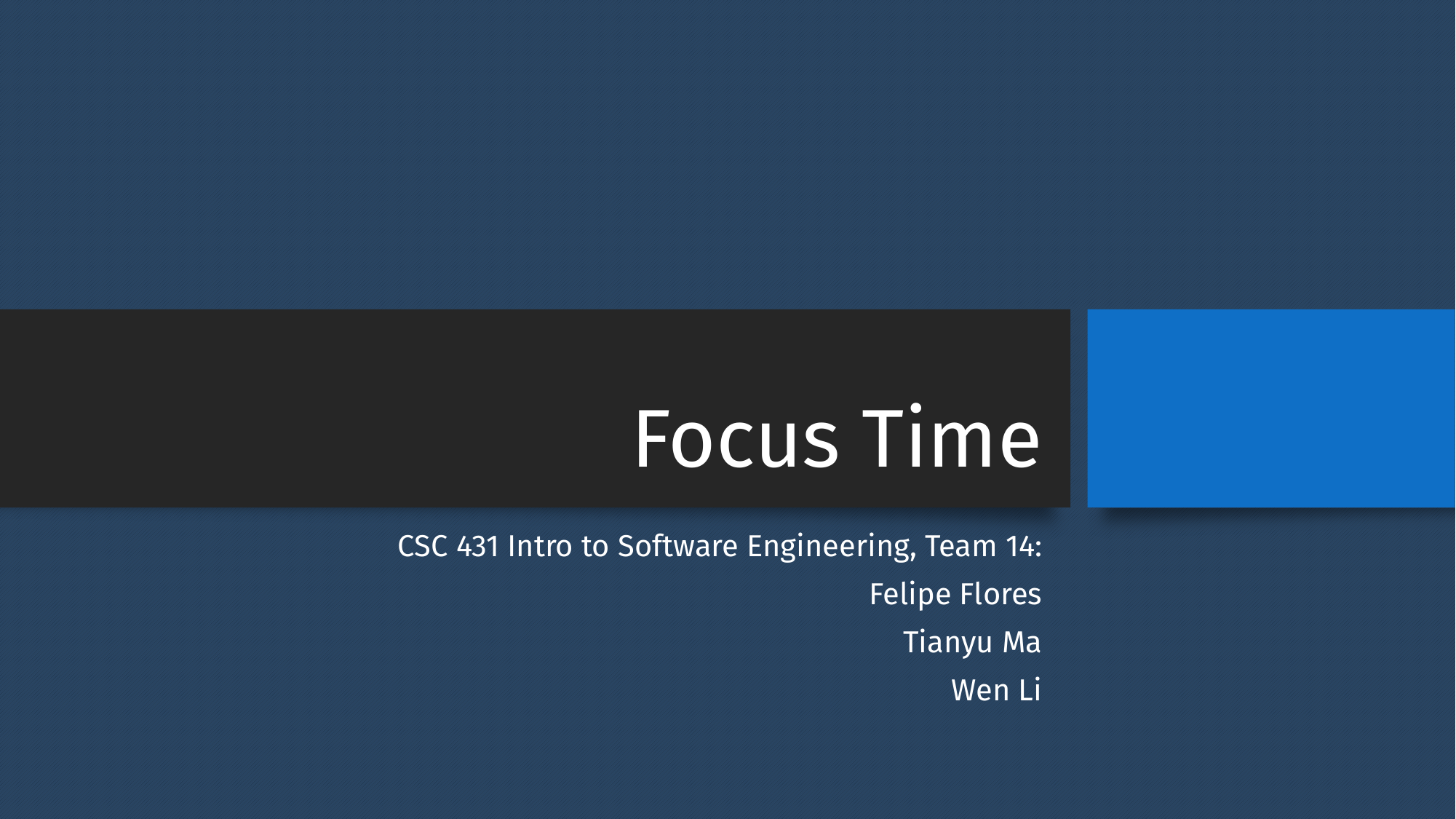

# Focus Time
CSC 431 Intro to Software Engineering, Team 14:
Felipe Flores
Tianyu Ma
Wen Li